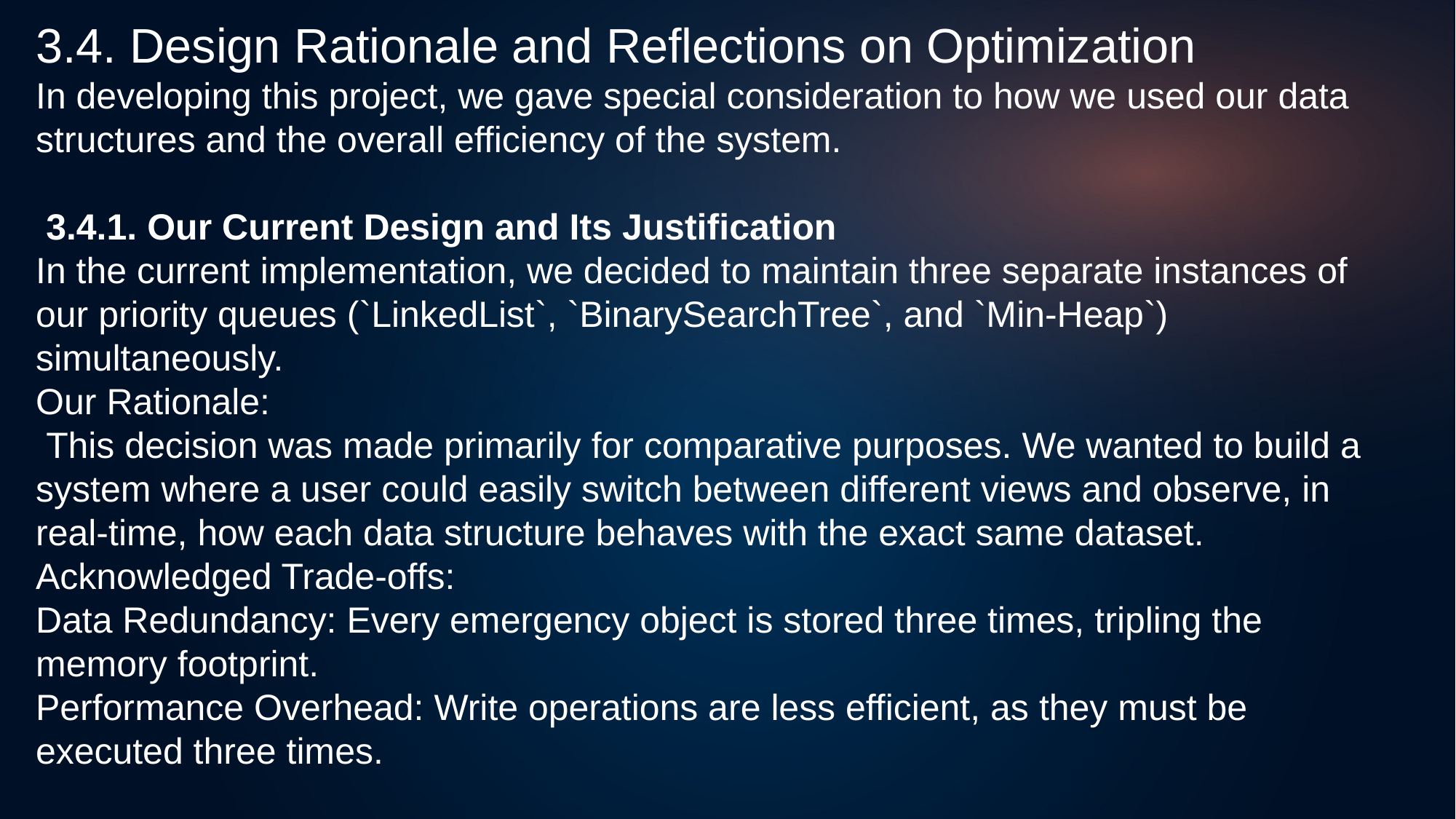

3.4. Design Rationale and Reflections on Optimization
In developing this project, we gave special consideration to how we used our data structures and the overall efficiency of the system.

 3.4.1. Our Current Design and Its Justification
In the current implementation, we decided to maintain three separate instances of our priority queues (`LinkedList`, `BinarySearchTree`, and `Min-Heap`) simultaneously.
Our Rationale:
 This decision was made primarily for comparative purposes. We wanted to build a system where a user could easily switch between different views and observe, in real-time, how each data structure behaves with the exact same dataset.
Acknowledged Trade-offs:
Data Redundancy: Every emergency object is stored three times, tripling the memory footprint.
Performance Overhead: Write operations are less efficient, as they must be executed three times.